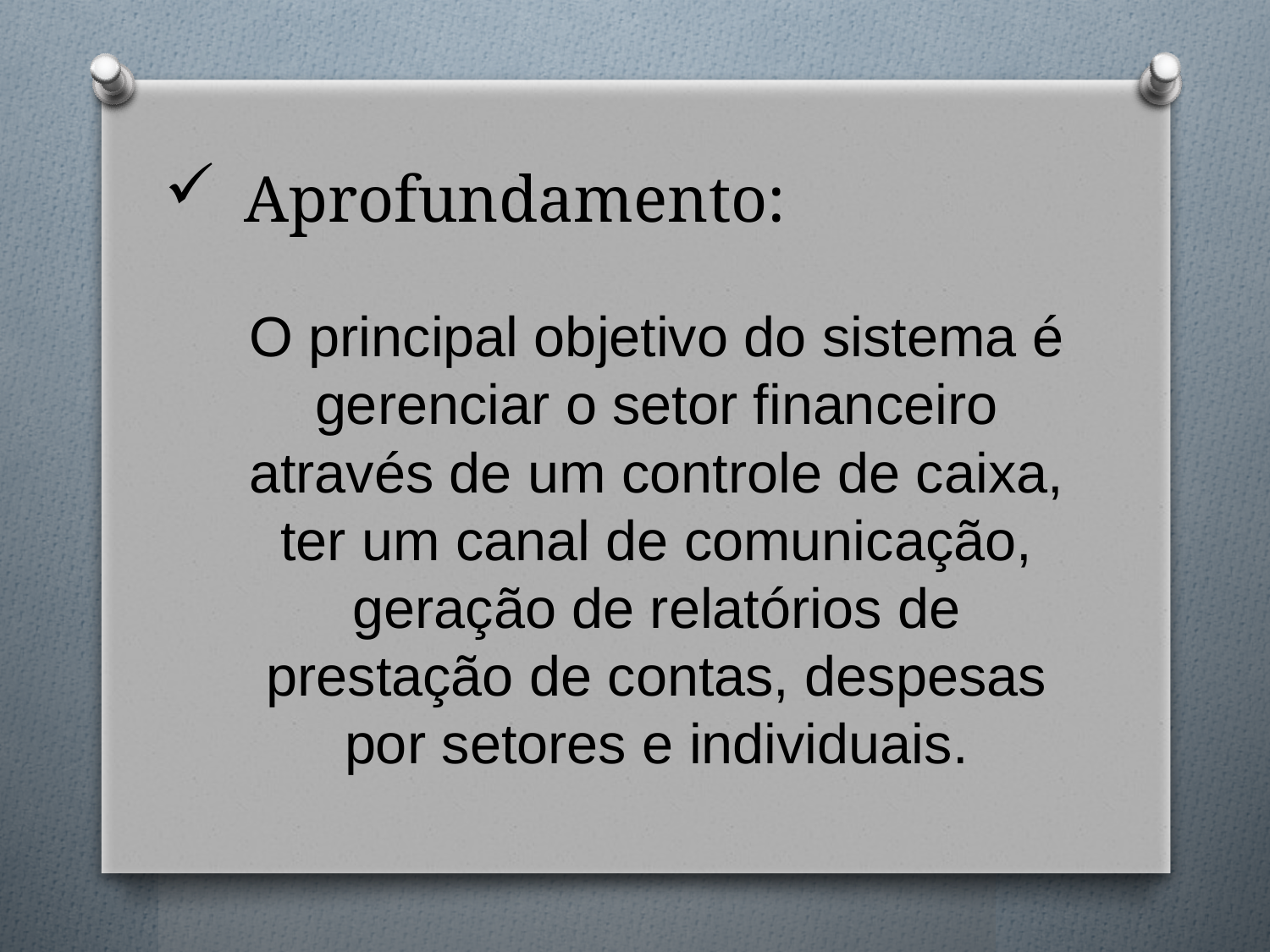

# Aprofundamento:
O principal objetivo do sistema é gerenciar o setor financeiro através de um controle de caixa, ter um canal de comunicação, geração de relatórios de prestação de contas, despesas por setores e individuais.